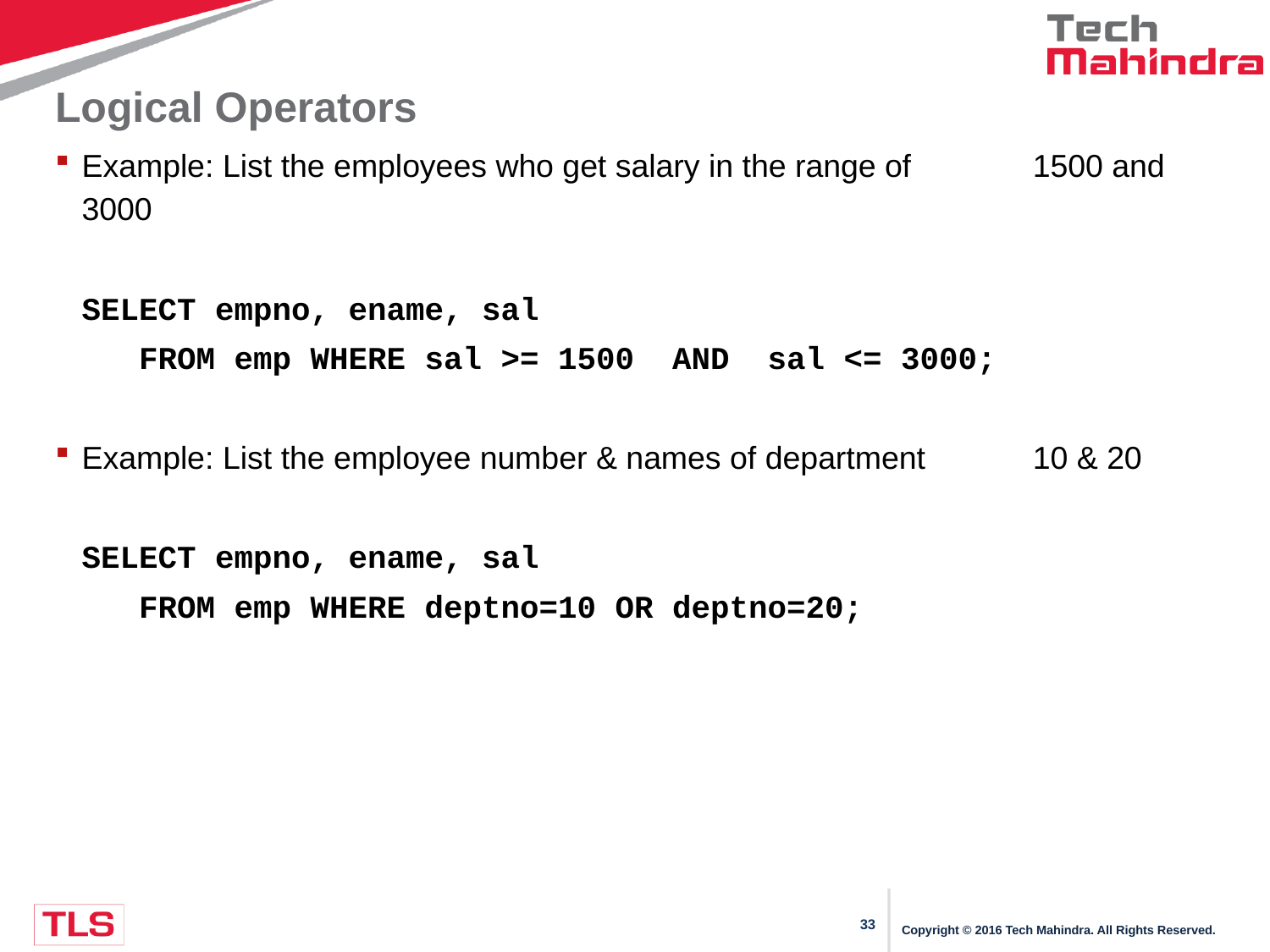

# Logical Operators
Example: List the employees who get salary in the range of 	       1500 and 3000

SELECT empno, ename, sal
   FROM emp WHERE sal >= 1500  AND  sal <= 3000;

Example: List the employee number & names of department 	       10 & 20

SELECT empno, ename, sal
   FROM emp WHERE deptno=10 OR deptno=20;
Copyright © 2016 Tech Mahindra. All Rights Reserved.